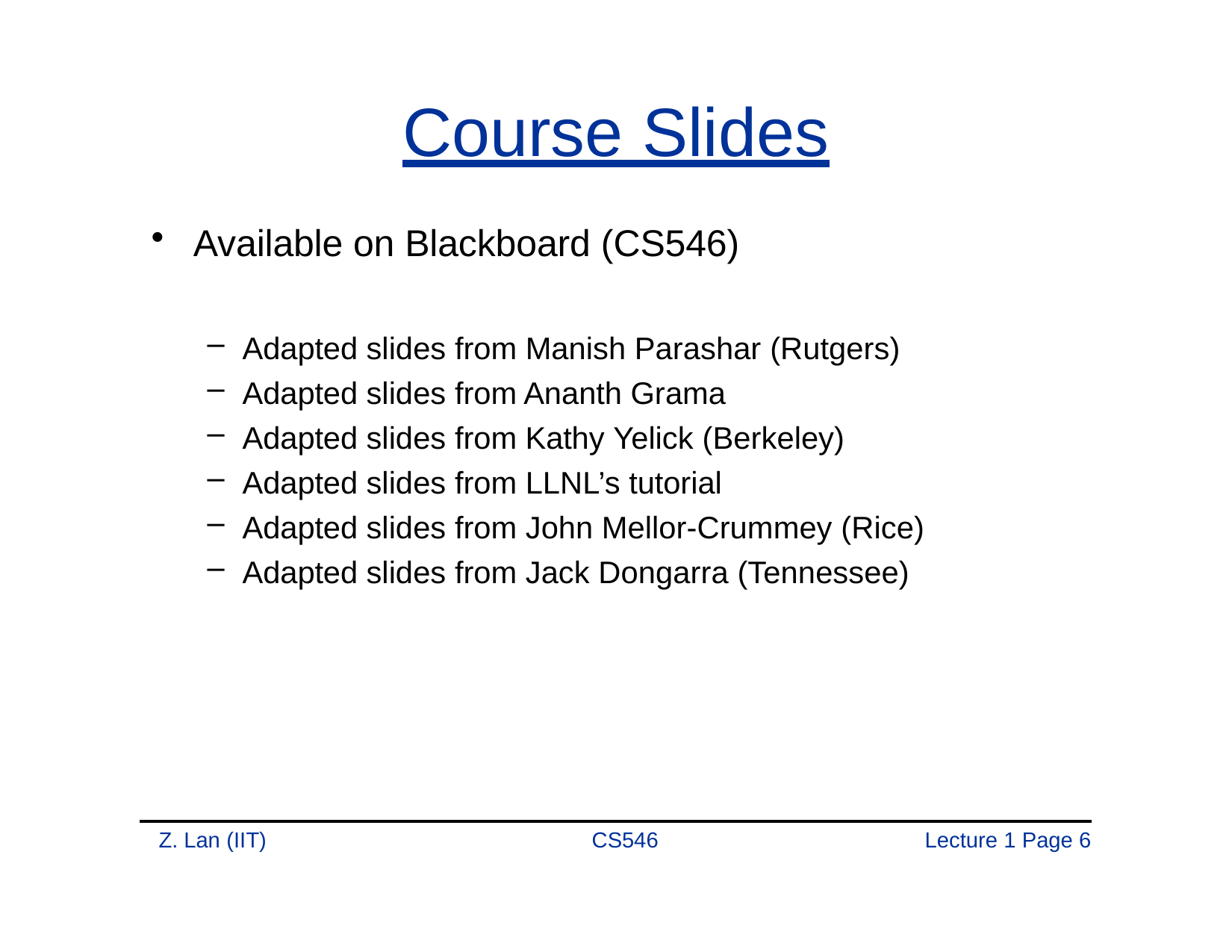

# Course Slides
Available on Blackboard (CS546)

Adapted slides from Manish Parashar (Rutgers)
Adapted slides from Ananth Grama
Adapted slides from Kathy Yelick (Berkeley)
Adapted slides from LLNL’s tutorial
Adapted slides from John Mellor-Crummey (Rice)
Adapted slides from Jack Dongarra (Tennessee)

Z. Lan (IIT)
CS546
Lecture 1 Page 6